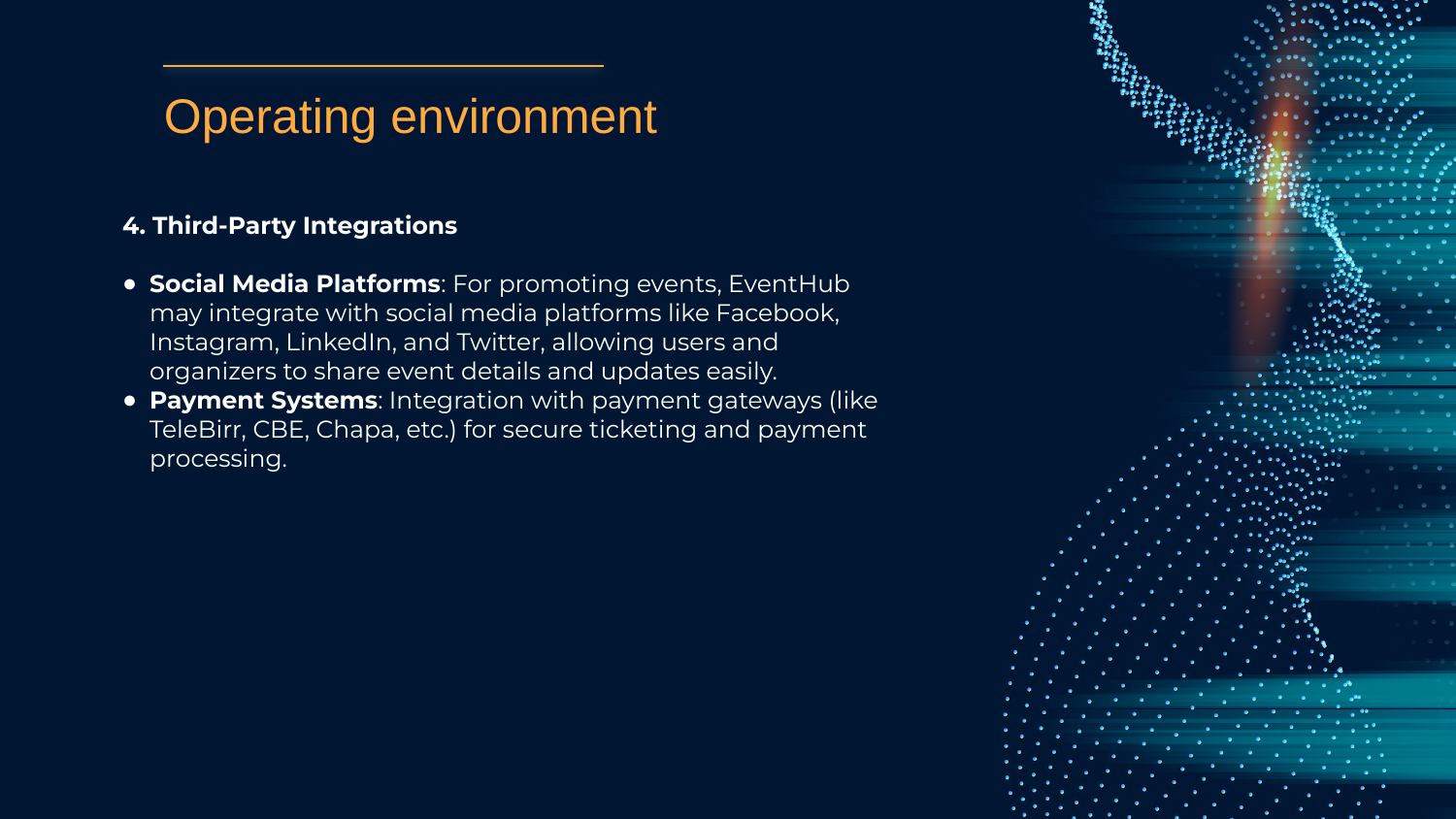

# Operating environment
4. Third-Party Integrations

Social Media Platforms: For promoting events, EventHub may integrate with social media platforms like Facebook, Instagram, LinkedIn, and Twitter, allowing users and organizers to share event details and updates easily.
Payment Systems: Integration with payment gateways (like TeleBirr, CBE, Chapa, etc.) for secure ticketing and payment processing.